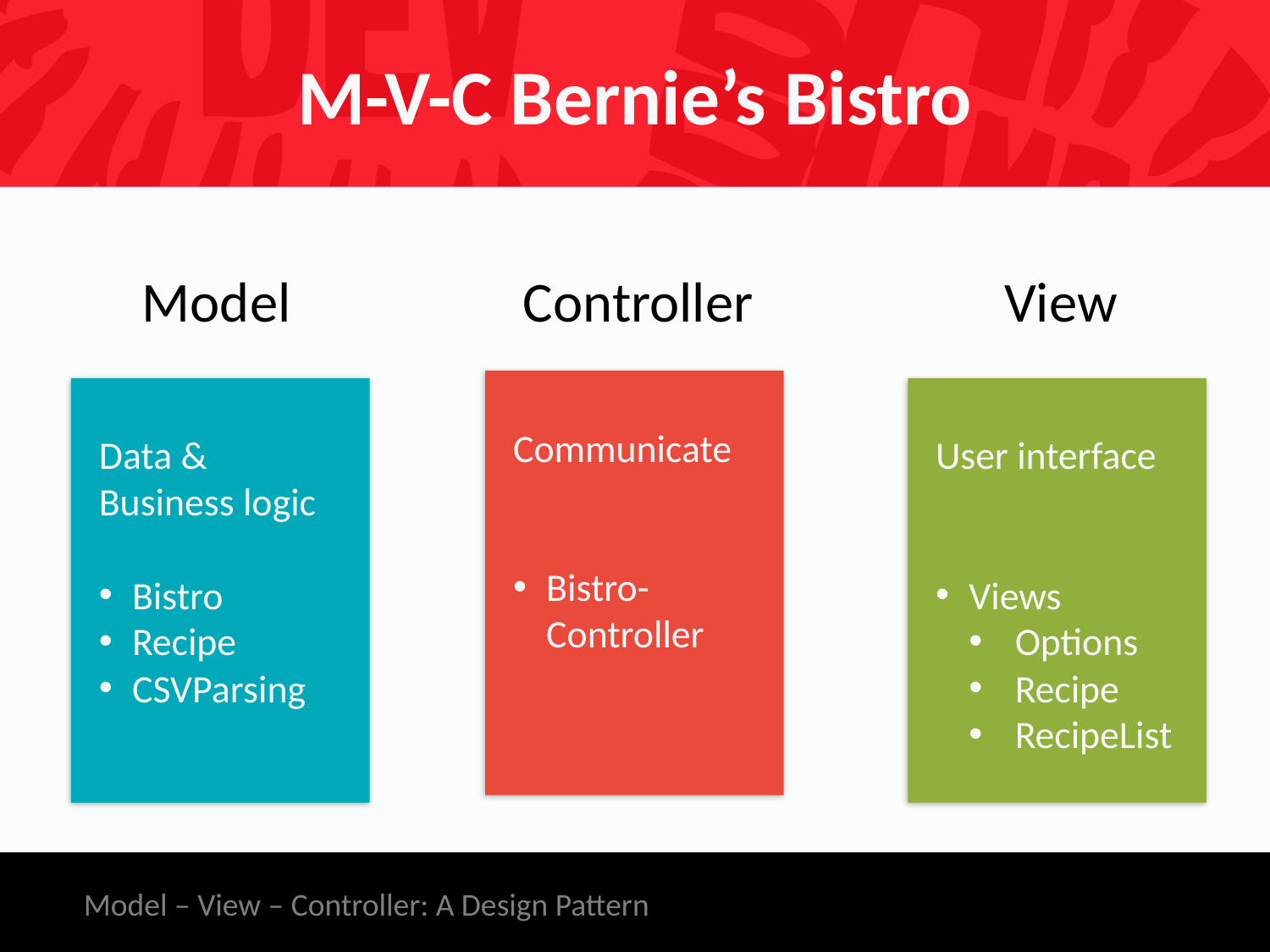

# M-V-C Bernie’s Bistro
Model
Controller
View

Communicate

Bistro-Controller

Data &
Business logic

Bistro
Recipe
CSVParsing

User interface

Views
Options
Recipe
RecipeList
Model – View – Controller: A Design Pattern